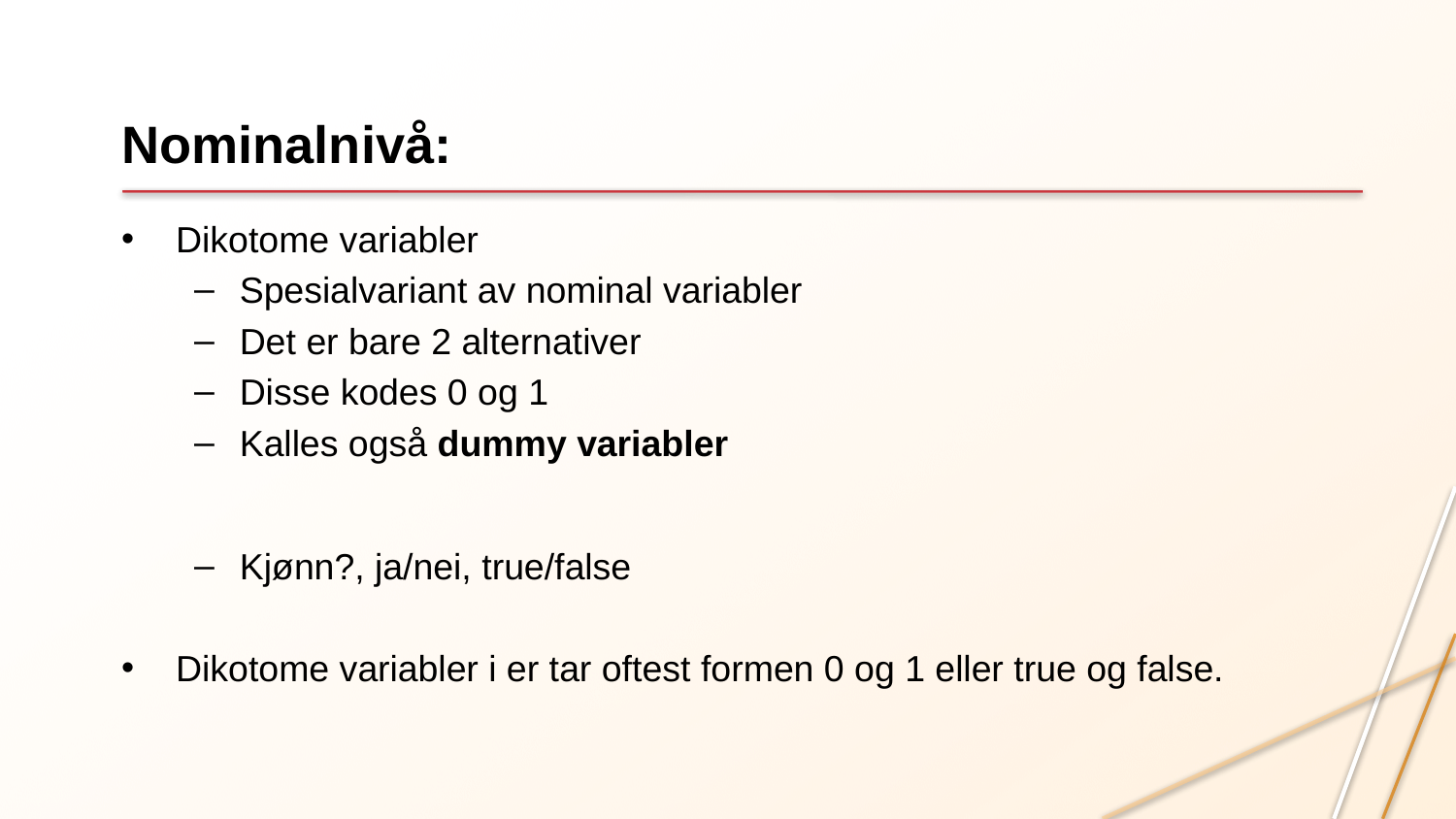

# Nominalnivå:
Dikotome variabler
Spesialvariant av nominal variabler
Det er bare 2 alternativer
Disse kodes 0 og 1
Kalles også dummy variabler

Kjønn?, ja/nei, true/false

Dikotome variabler i er tar oftest formen 0 og 1 eller true og false.